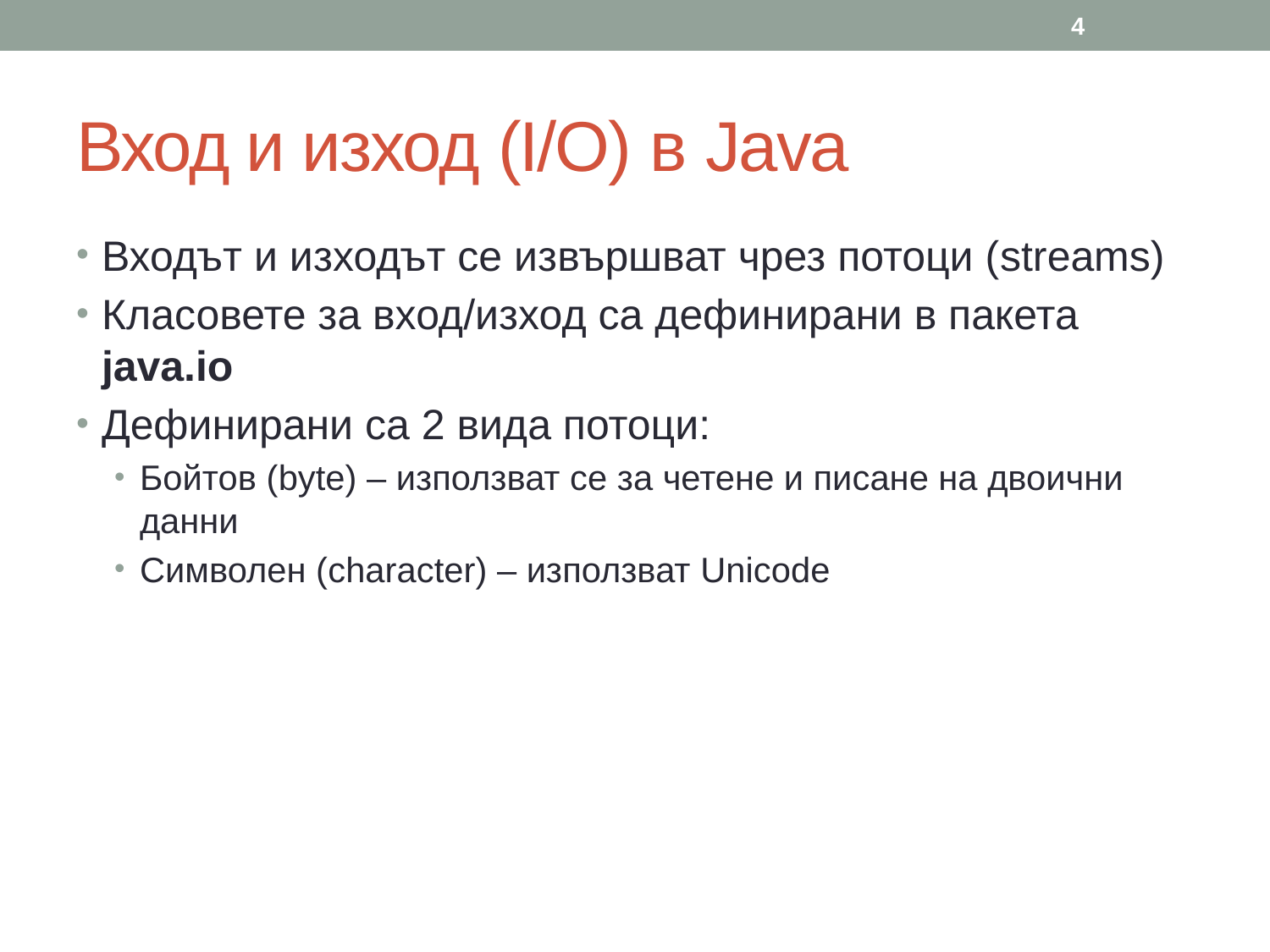

4
# Вход и изход (I/O) в Java
Входът и изходът се извършват чрез потоци (streams)
Класовете за вход/изход са дефинирани в пакета java.io
Дефинирани са 2 вида потоци:
Бойтов (byte) – използват се за четене и писане на двоични данни
Символен (character) – използват Unicode